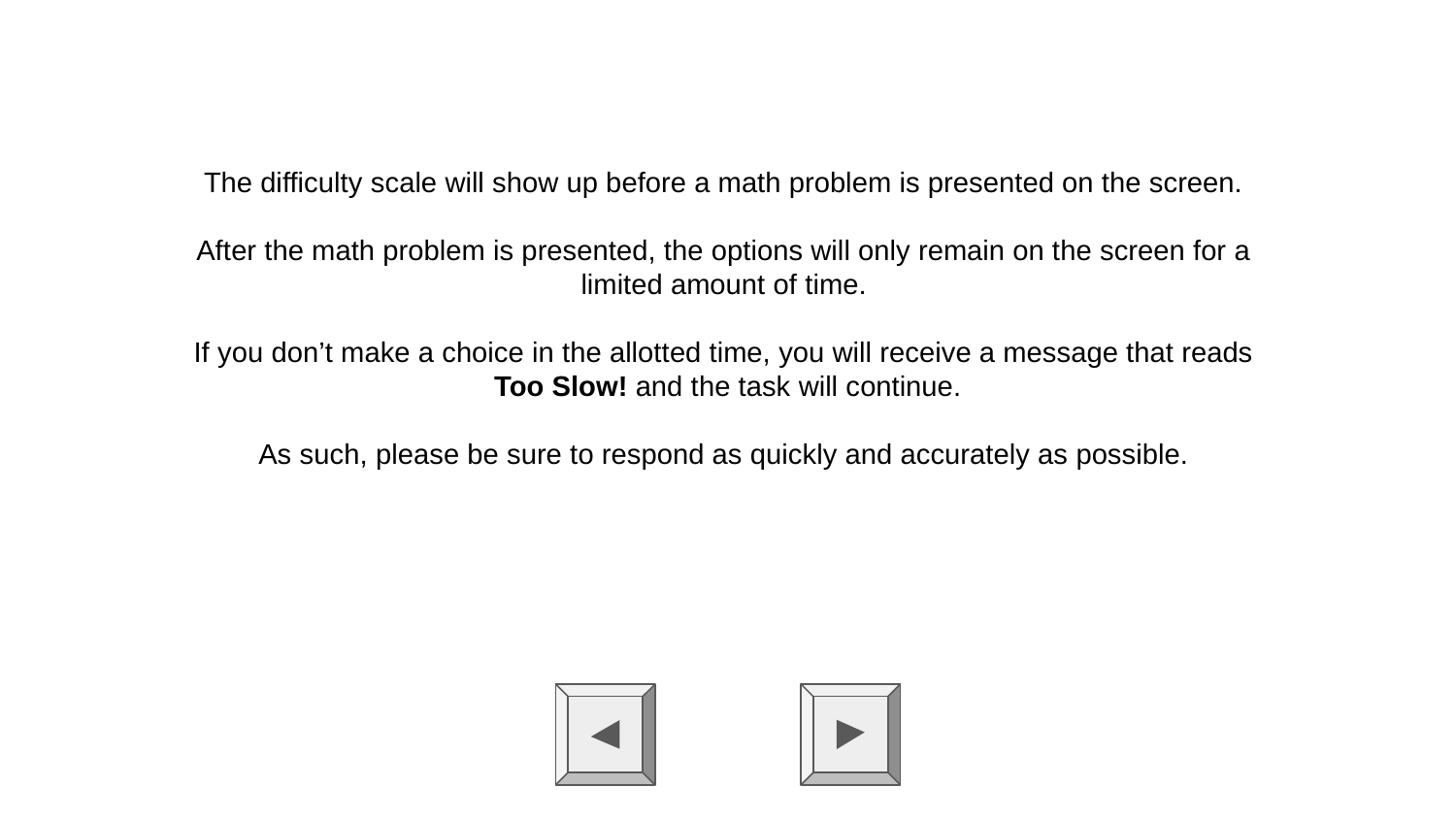

The difficulty scale will show up before a math problem is presented on the screen.

After the math problem is presented, the options will only remain on the screen for a
limited amount of time.

If you don’t make a choice in the allotted time, you will receive a message that reads
Too Slow! and the task will continue.

As such, please be sure to respond as quickly and accurately as possible.